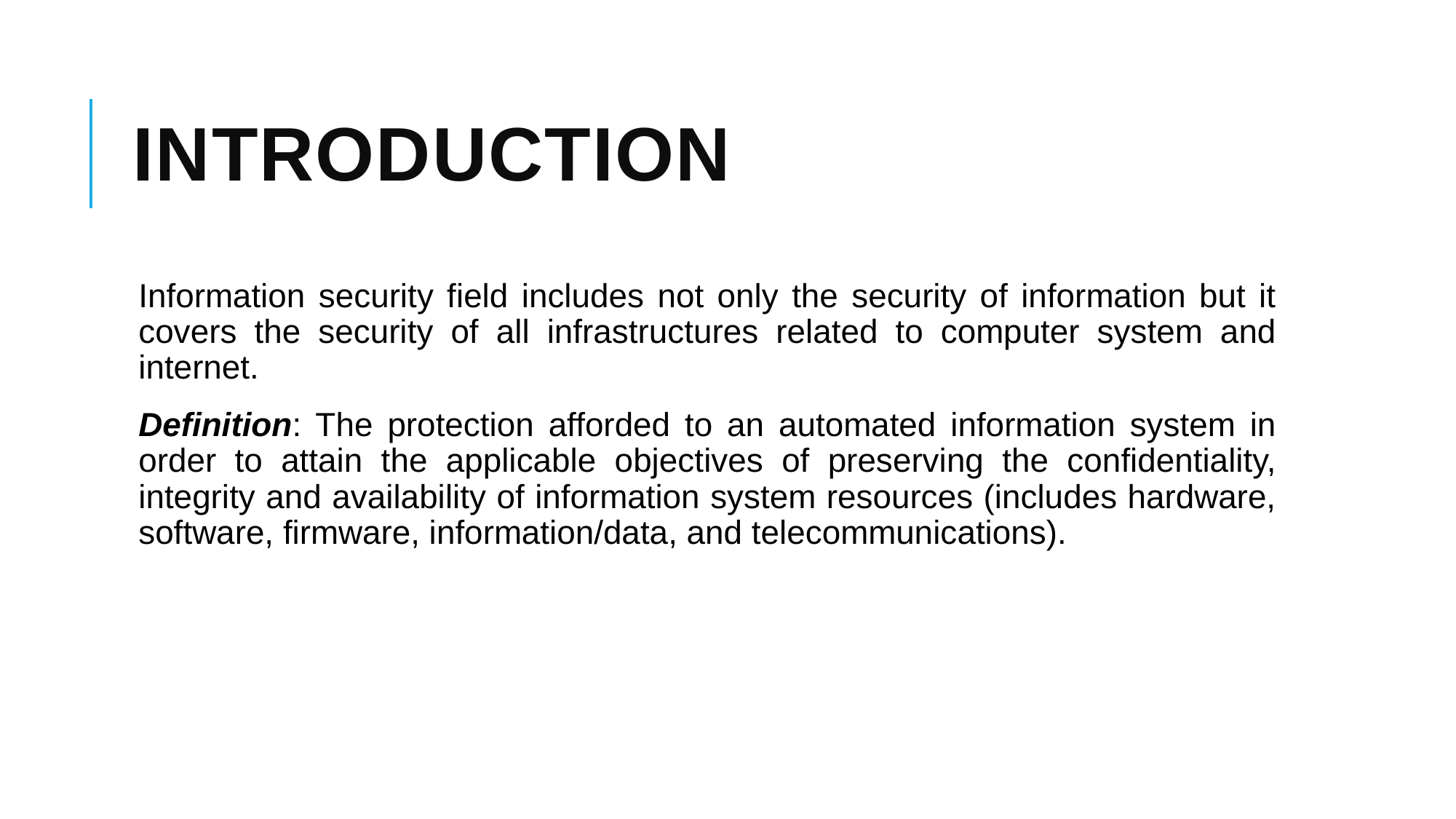

# Introduction
Information security field includes not only the security of information but it covers the security of all infrastructures related to computer system and internet.
Definition: The protection afforded to an automated information system in order to attain the applicable objectives of preserving the confidentiality, integrity and availability of information system resources (includes hardware, software, firmware, information/data, and telecommunications).